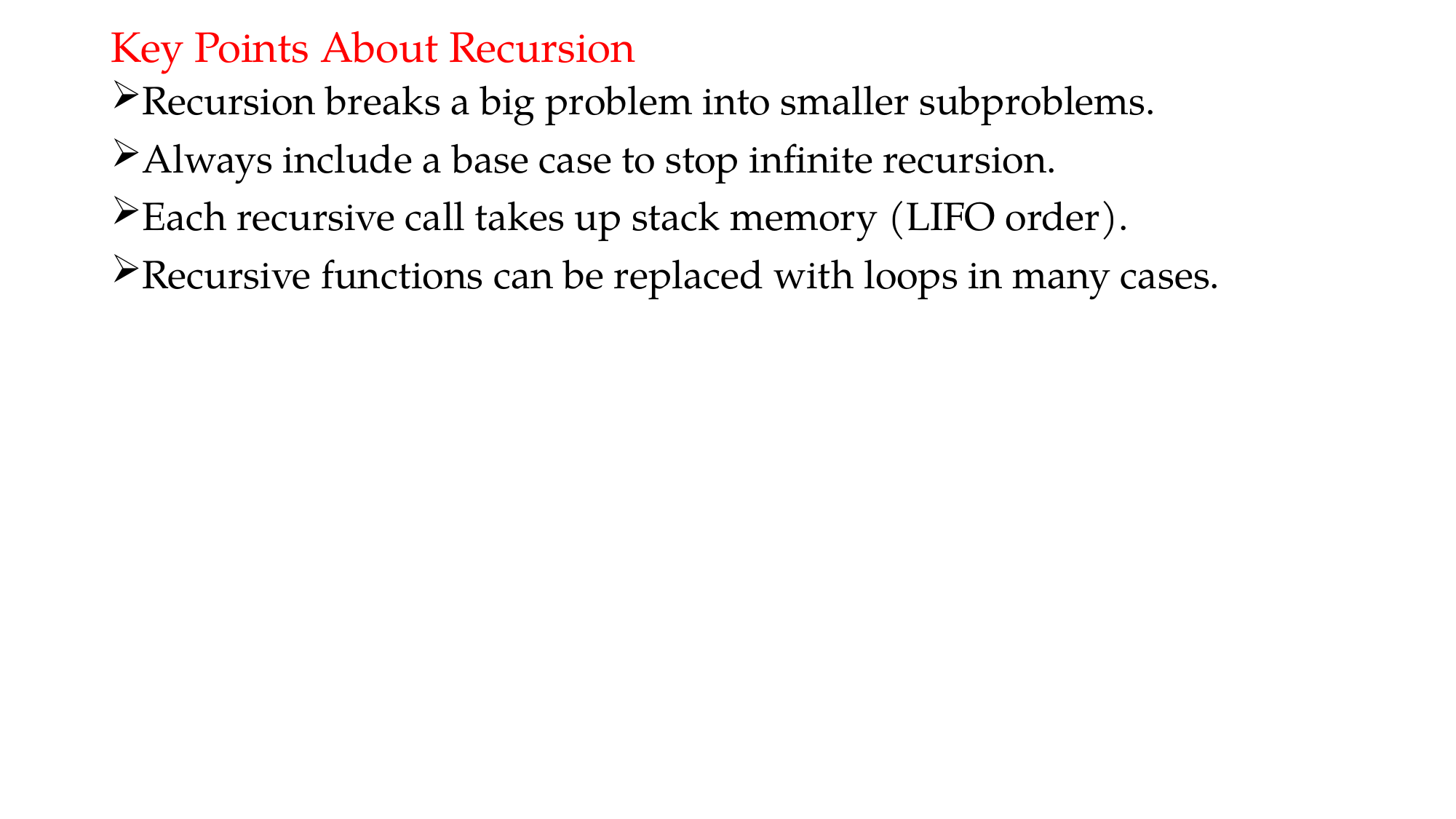

# Key Points About Recursion
Recursion breaks a big problem into smaller subproblems.
Always include a base case to stop infinite recursion.
Each recursive call takes up stack memory (LIFO order).
Recursive functions can be replaced with loops in many cases.